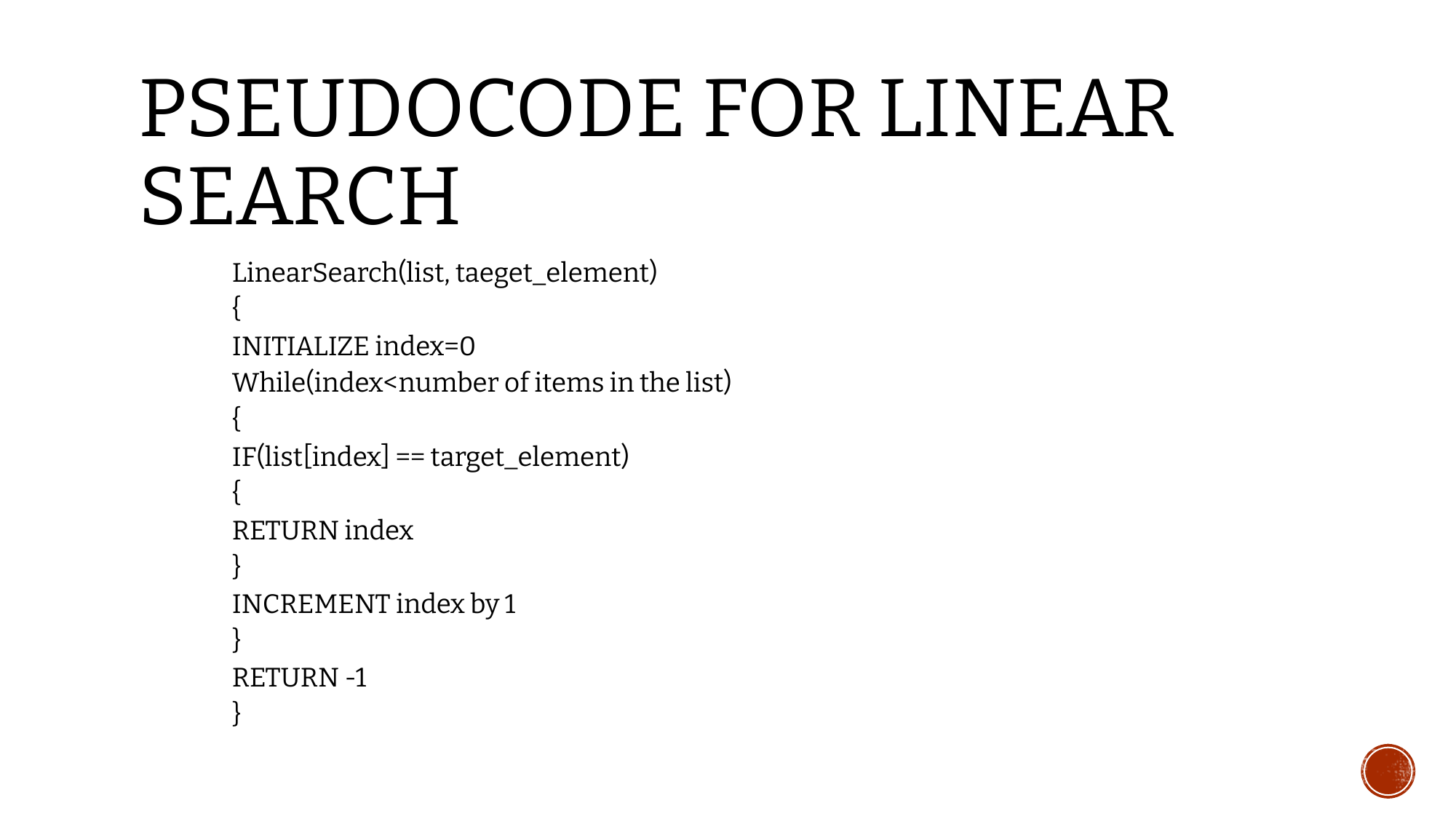

# Pseudocode for linear search
LinearSearch(list, taeget_element)
{
INITIALIZE index=0
While(index<number of items in the list)
{
		IF(list[index] == target_element)
		{
			RETURN index
		}
		INCREMENT index by 1
}
RETURN -1
}